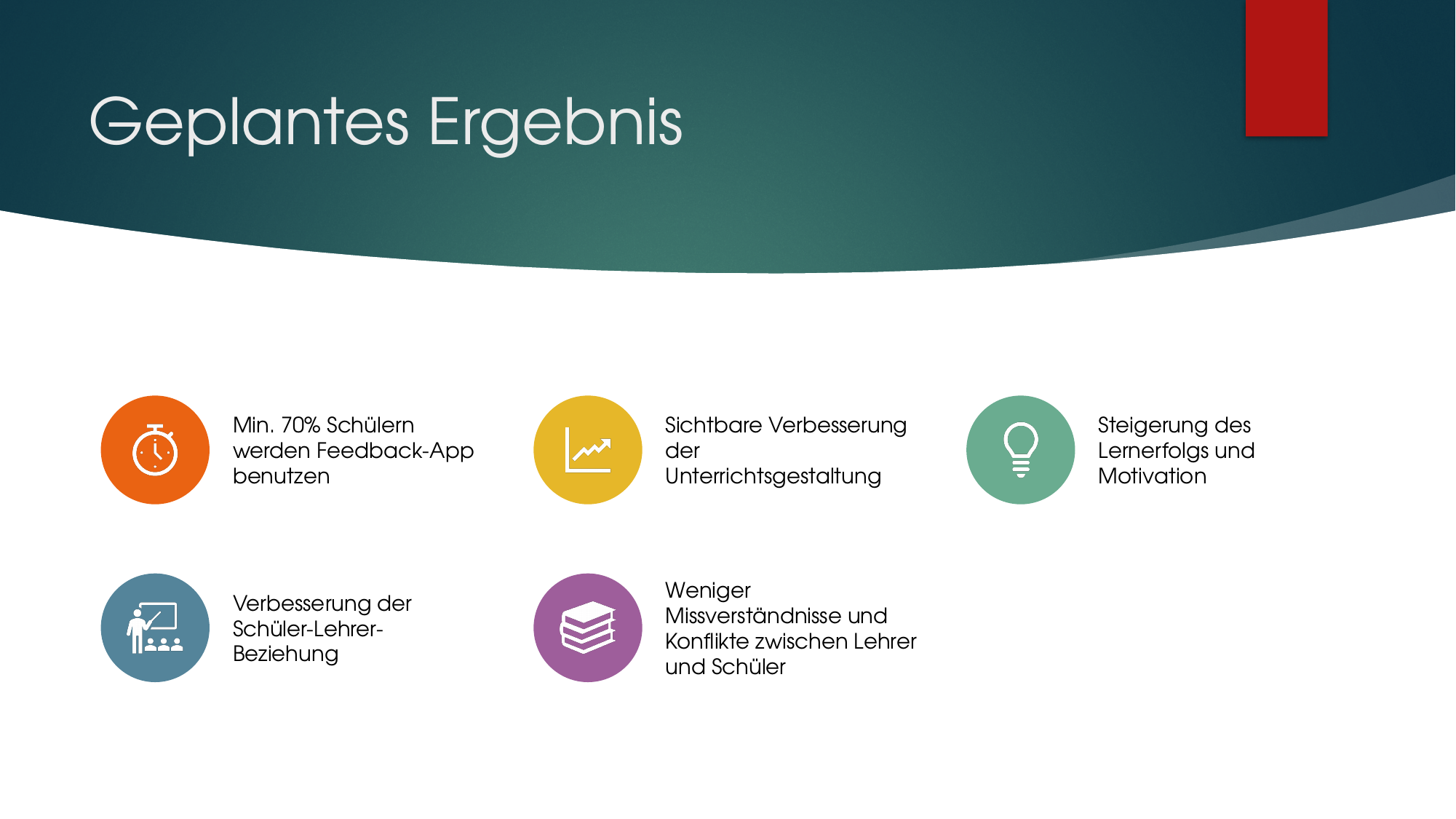

# Geplantes Ergebnis

Min. 70% Schülern werden Feedback-App benutzen
Sichtbare Verbesserung der Unterrichtsgestaltung
Steigerung des Lernerfolgs und Motivation
Verbesserung der Schüler-Lehrer-Beziehung
Weniger Missverständnisse und Konflikte zwischen Lehrer und Schüler